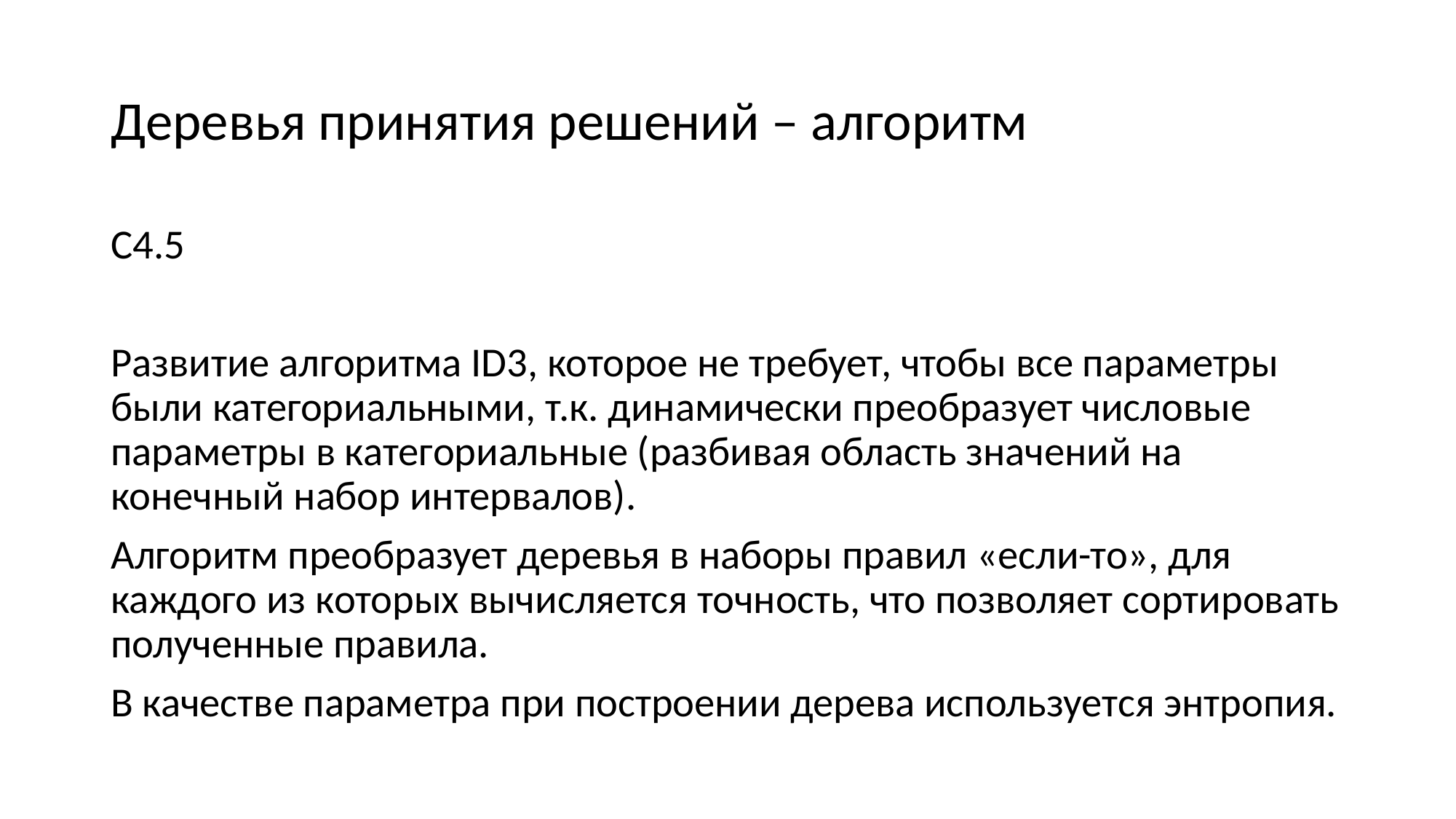

# Деревья принятия решений – алгоритм
C4.5

Развитие алгоритма ID3, которое не требует, чтобы все параметры были категориальными, т.к. динамически преобразует числовые параметры в категориальные (разбивая область значений на конечный набор интервалов).
Алгоритм преобразует деревья в наборы правил «если-то», для каждого из которых вычисляется точность, что позволяет сортировать полученные правила.
В качестве параметра при построении дерева используется энтропия.